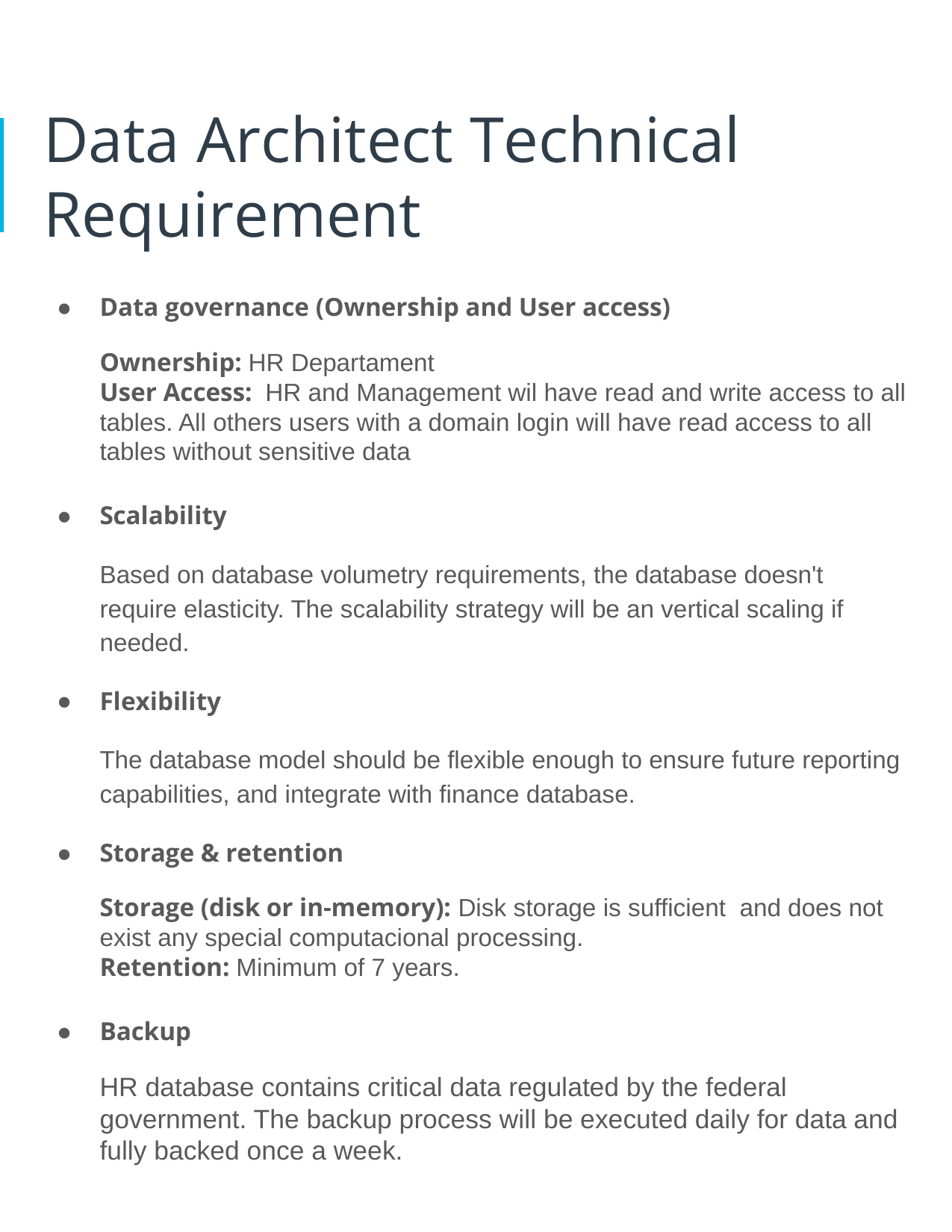

# Data Architect Technical Requirement
Data governance (Ownership and User access)
Ownership: HR Departament
User Access:  HR and Management wil have read and write access to all tables. All others users with a domain login will have read access to all tables without sensitive data

Scalability
Based on database volumetry requirements, the database doesn't require elasticity. The scalability strategy will be an vertical scaling if needed.
Flexibility
The database model should be flexible enough to ensure future reporting capabilities, and integrate with finance database.
Storage & retention
Storage (disk or in-memory): Disk storage is sufficient  and does not exist any special computacional processing.
Retention: Minimum of 7 years.

Backup
HR database contains critical data regulated by the federal government. The backup process will be executed daily for data and fully backed once a week.